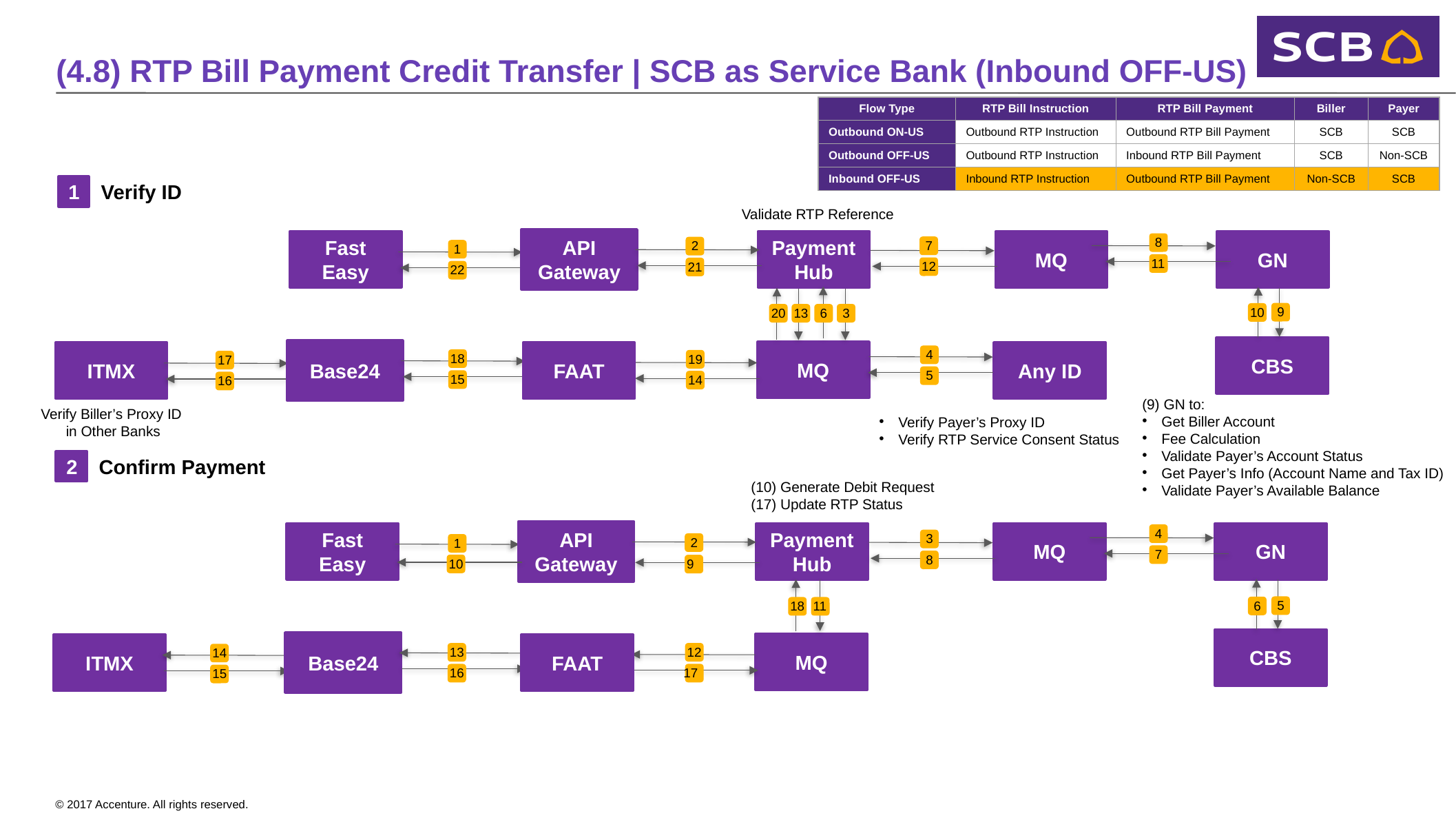

# (4.8) RTP Bill Payment Credit Transfer | SCB as Service Bank (Inbound OFF-US)
| Flow Type | RTP Bill Instruction | RTP Bill Payment | Biller | Payer |
| --- | --- | --- | --- | --- |
| Outbound ON-US | Outbound RTP Instruction | Outbound RTP Bill Payment | SCB | SCB |
| Outbound OFF-US | Outbound RTP Instruction | Inbound RTP Bill Payment | SCB | Non-SCB |
| Inbound OFF-US | Inbound RTP Instruction | Outbound RTP Bill Payment | Non-SCB | SCB |
1
Verify ID
Validate RTP Reference
API Gateway
Fast Easy
Payment Hub
MQ
GN

  8

  7

  2

  1

 11

 12

 21

 22

  9

 10

 20

 13

  6

  3
CBS
Base24
MQ
Any ID
ITMX
FAAT

  4

 18

 19

 17

  5

 15

 14

 16
Verify Payer’s Proxy ID
Verify RTP Service Consent Status
Verify Biller’s Proxy ID
in Other Banks
(9) GN to:
Get Biller Account
Fee Calculation
Validate Payer’s Account Status
Get Payer’s Info (Account Name and Tax ID)
Validate Payer’s Available Balance
2
Confirm Payment
(10) Generate Debit Request
(17) Update RTP Status
API Gateway
Fast Easy
Payment Hub
MQ
GN

  4

  3

  2

  1

  7

  8

 10

 9

  5

  6

 18

 11
CBS
Base24
MQ
ITMX
FAAT

 12

 13

 14

17

 16

 15